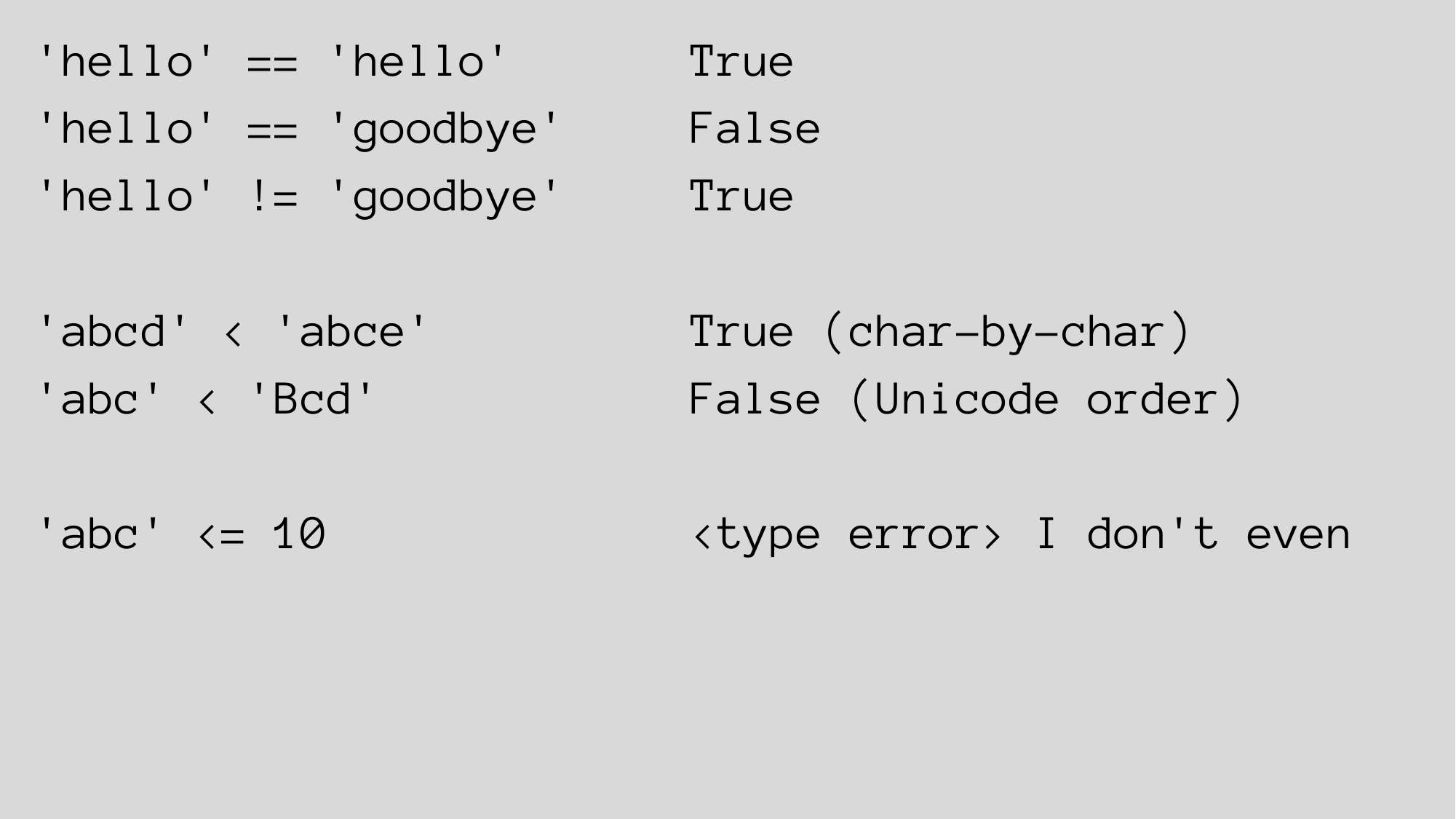

'hello' == 'hello'		True
'hello' == 'goodbye'		False
'hello' != 'goodbye'		True

'abcd' < 'abce'			True (char-by-char)
'abc' < 'Bcd'			False (Unicode order)

'abc' <= 10				<type error> I don't even